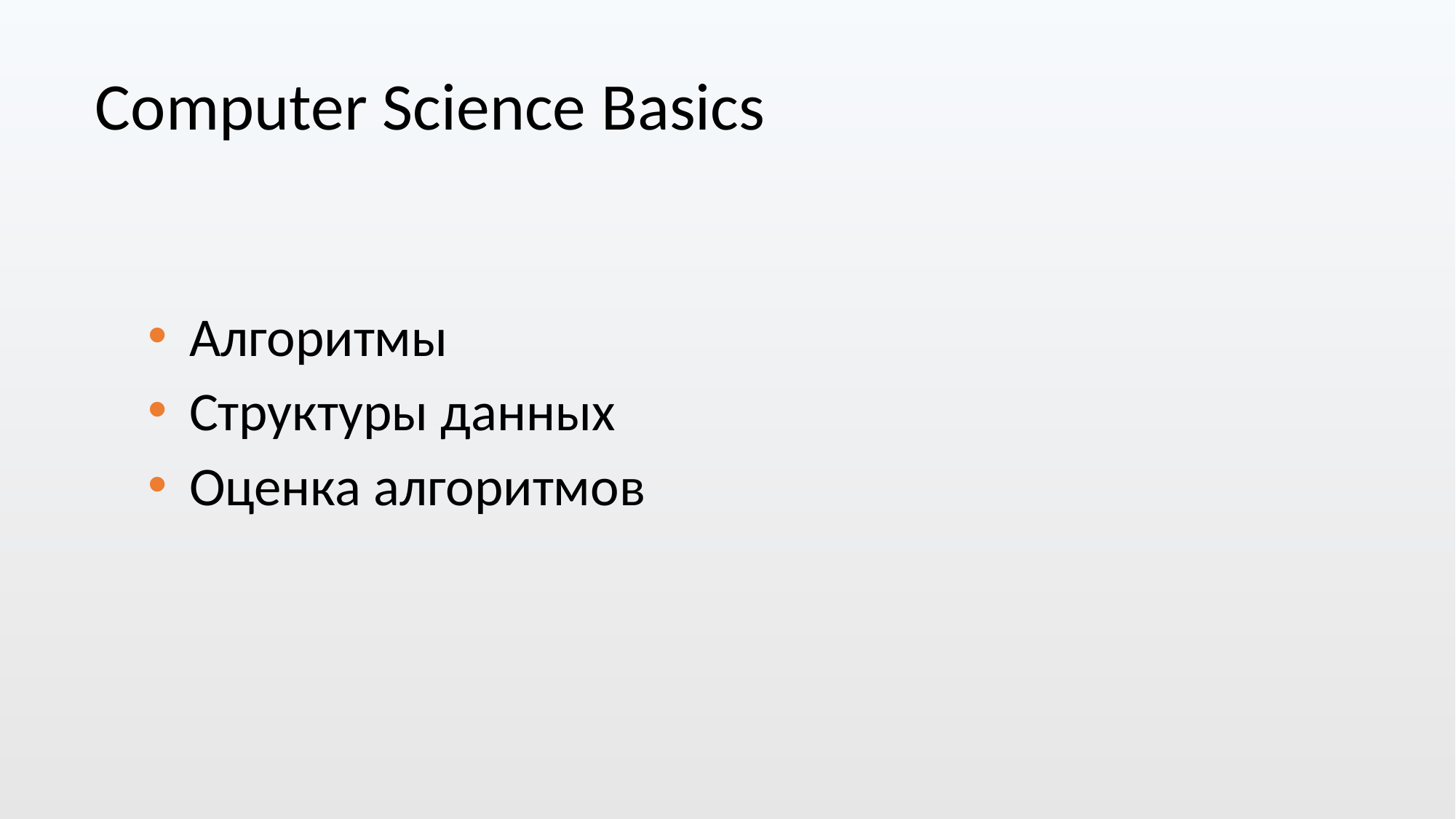

Computer Science Basics
Алгоритмы
Структуры данных
Оценка алгоритмов